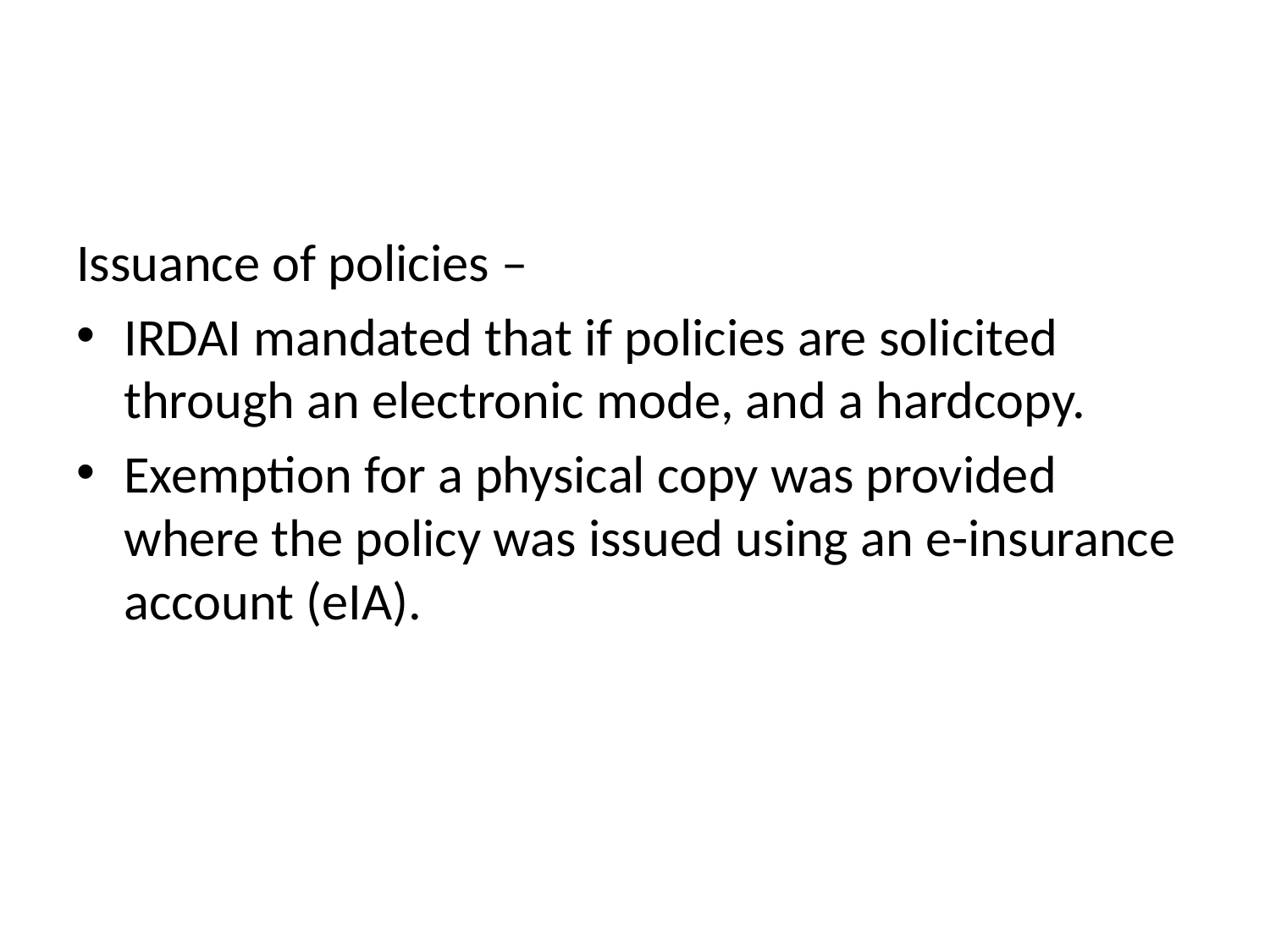

#
Issuance of policies –
IRDAI mandated that if policies are solicited through an electronic mode, and a hardcopy.
Exemption for a physical copy was provided where the policy was issued using an e-insurance account (eIA).